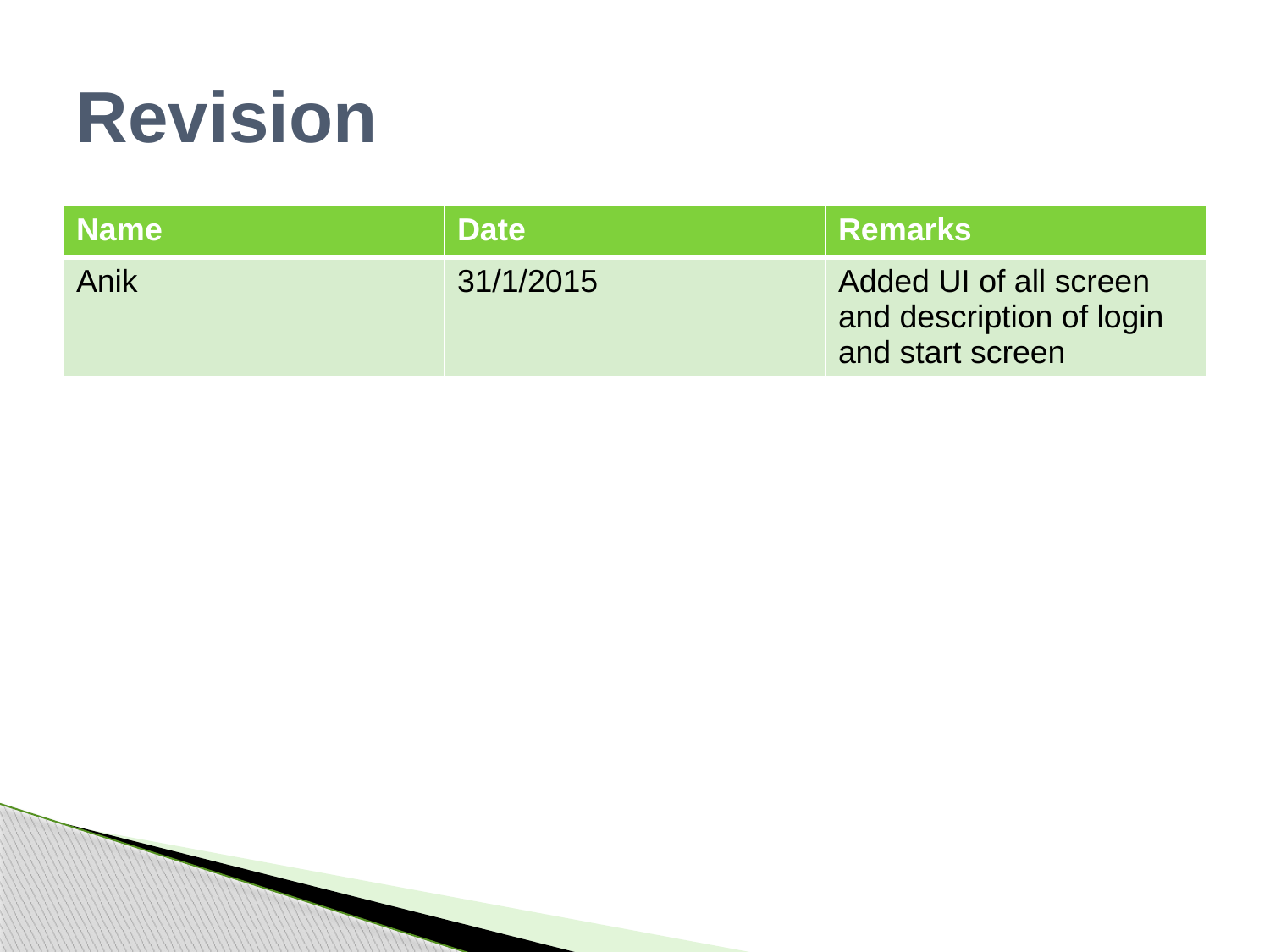

# Revision
| Name | Date | Remarks |
| --- | --- | --- |
| Anik | 31/1/2015 | Added UI of all screen and description of login and start screen |